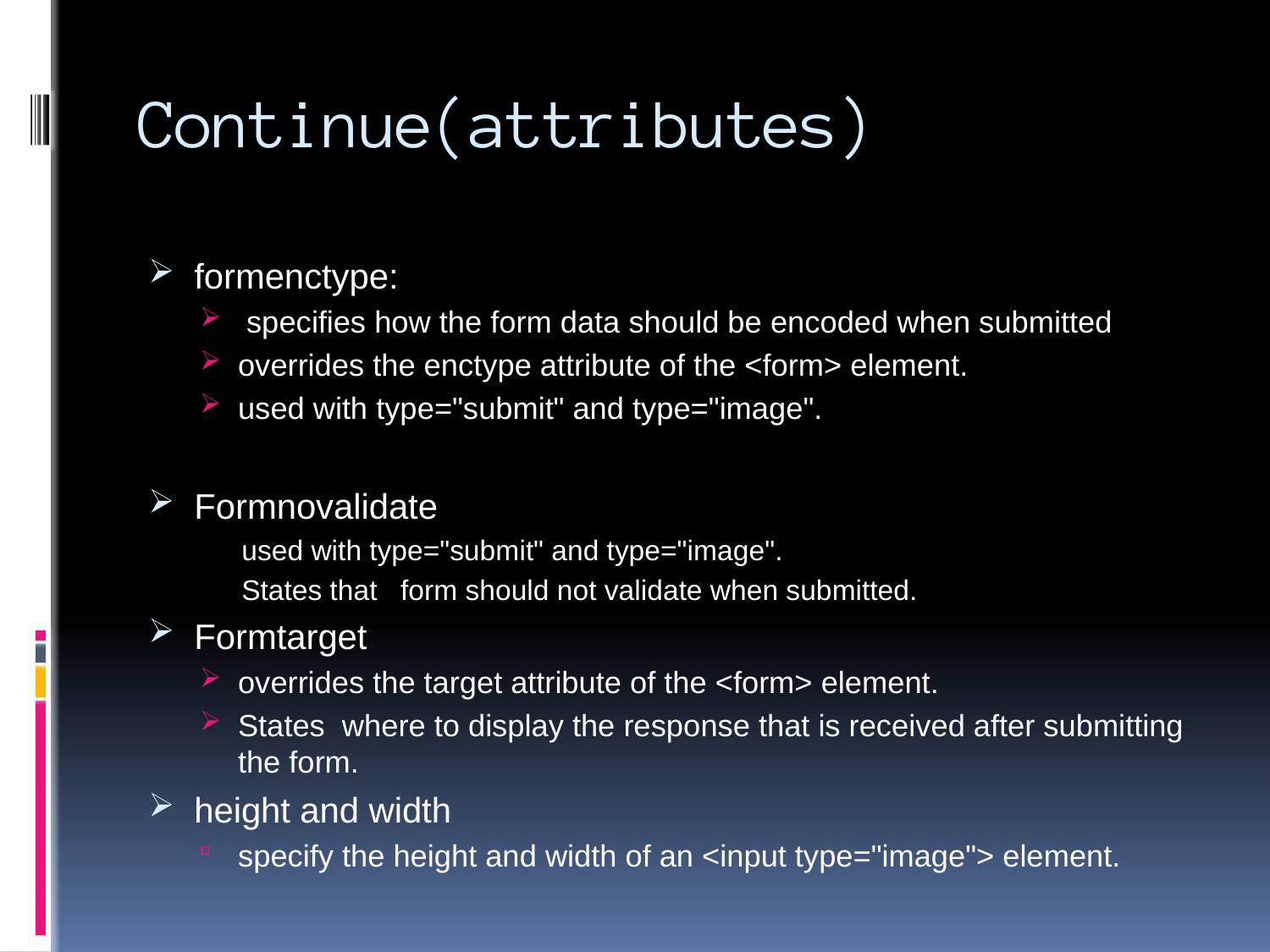

# Continue(attributes)
formenctype:
 specifies how the form data should be encoded when submitted
overrides the enctype attribute of the <form> element.
used with type="submit" and type="image".

Formnovalidate
used with type="submit" and type="image".
States that   form should not validate when submitted.
Formtarget
overrides the target attribute of the <form> element.
States  where to display the response that is received after submitting the form.
height and width
specify the height and width of an <input type="image"> element.